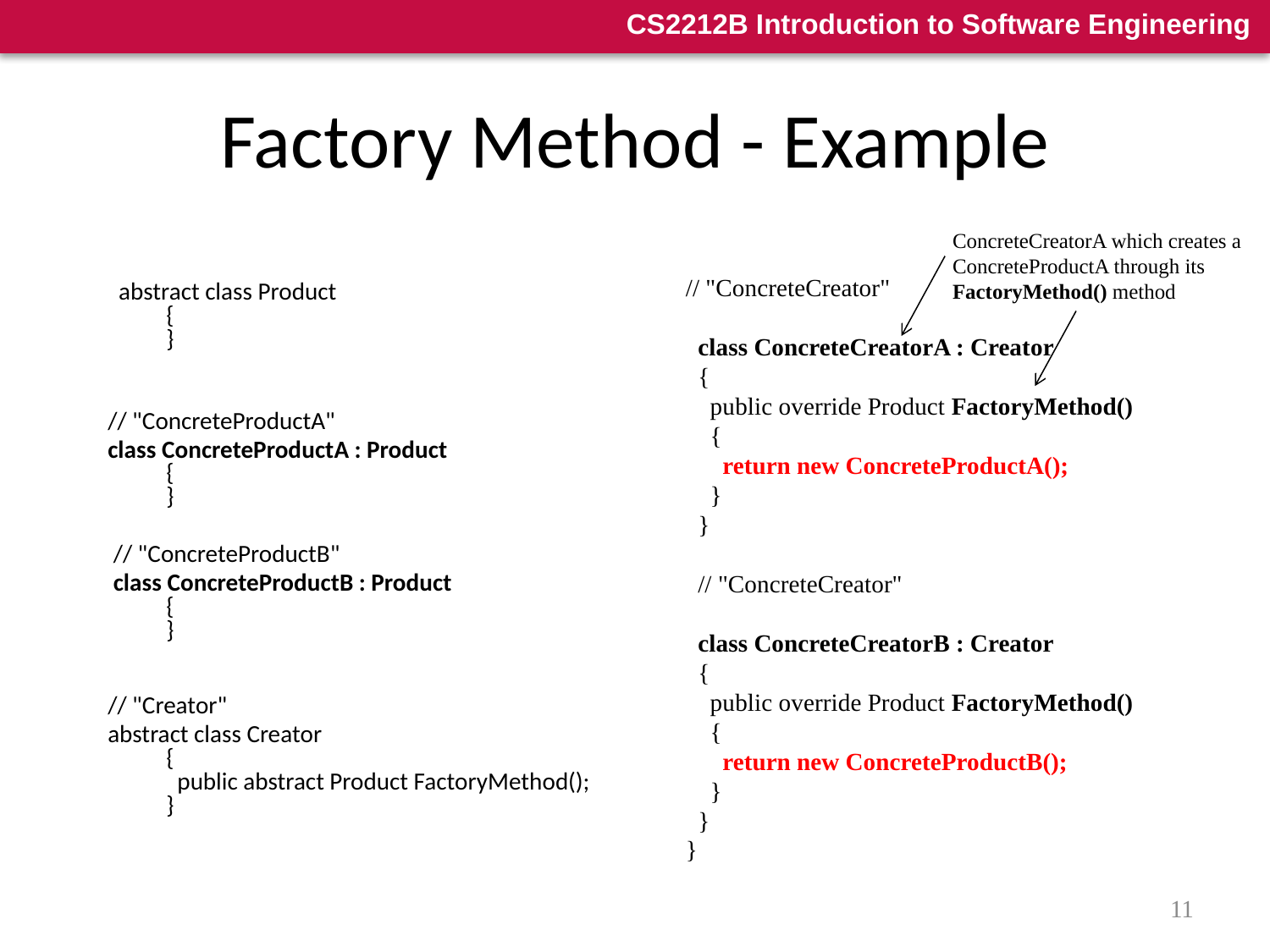

# Factory Method - Example
ConcreteCreatorA which creates a ConcreteProductA through its FactoryMethod() method
// "ConcreteCreator"
  class ConcreteCreatorA : Creator
  {
    public override Product FactoryMethod()
    {
      return new ConcreteProductA();
    }
  }
  // "ConcreteCreator"
  class ConcreteCreatorB : Creator
  {
    public override Product FactoryMethod()
    {
      return new ConcreteProductB();
    }
  }
}
  abstract class Product
  {
  }
// "ConcreteProductA"
class ConcreteProductA : Product
  {
  }

 // "ConcreteProductB"
 class ConcreteProductB : Product
  {
  }
// "Creator"
abstract class Creator
  {
    public abstract Product FactoryMethod();
  }
11